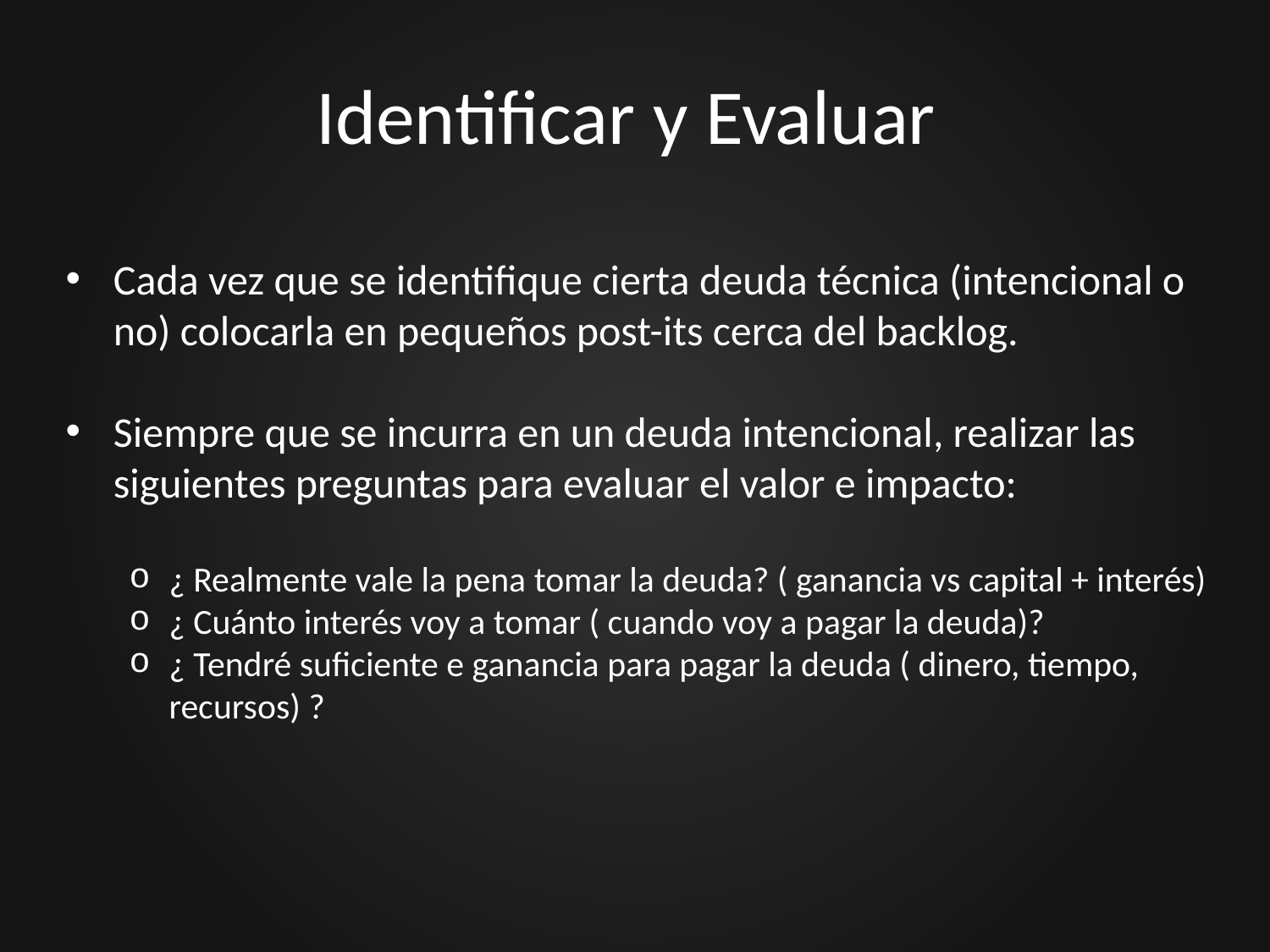

# Identificar y Evaluar
Cada vez que se identifique cierta deuda técnica (intencional o no) colocarla en pequeños post-its cerca del backlog.

Siempre que se incurra en un deuda intencional, realizar las siguientes preguntas para evaluar el valor e impacto:

¿ Realmente vale la pena tomar la deuda? ( ganancia vs capital + interés)
¿ Cuánto interés voy a tomar ( cuando voy a pagar la deuda)?
¿ Tendré suficiente e ganancia para pagar la deuda ( dinero, tiempo, recursos) ?